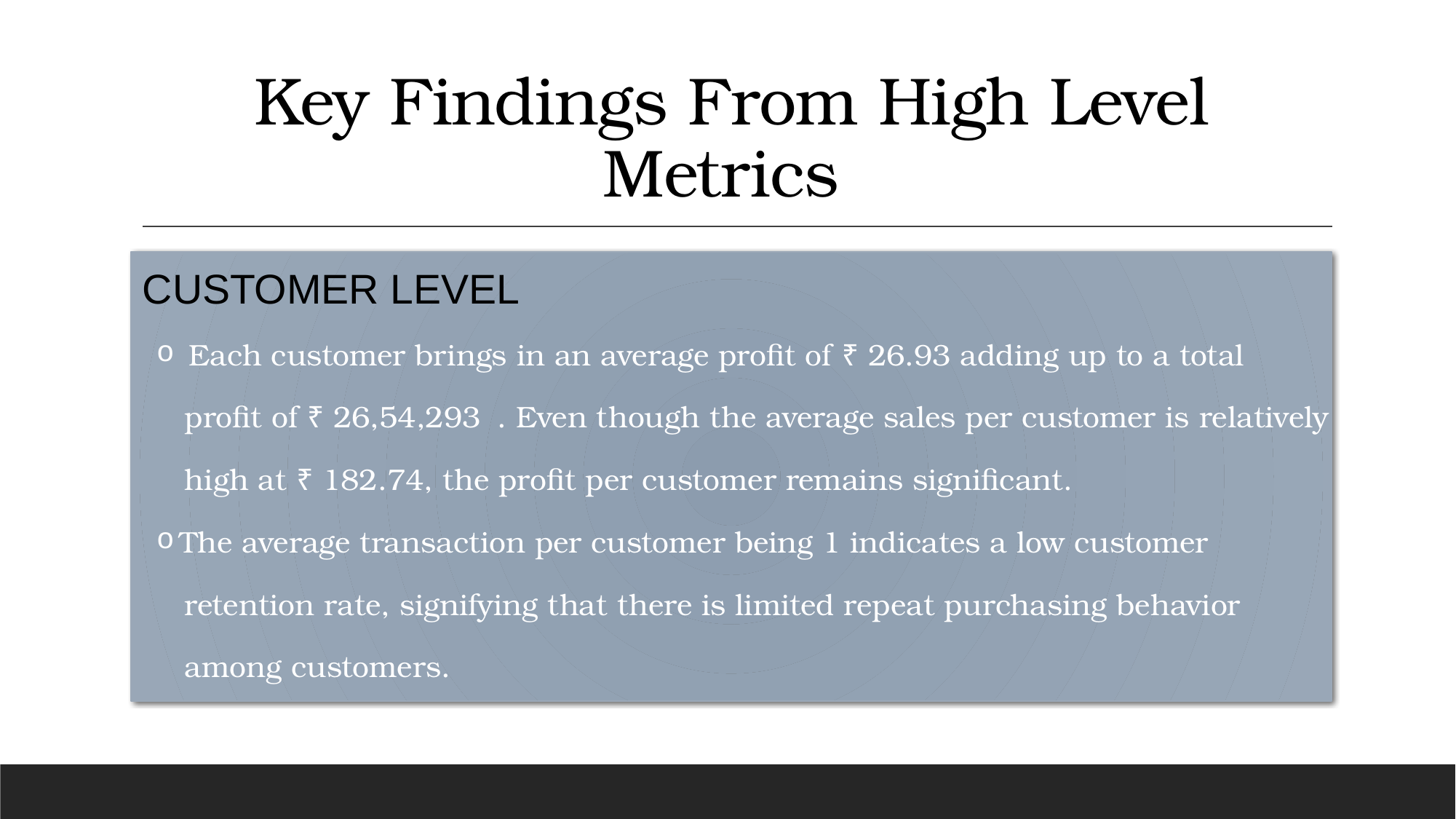

# Key Findings From High Level Metrics
CUSTOMER LEVEL
 Each customer brings in an average profit of ₹ 26.93 adding up to a total
   profit of ₹ 26,54,293 . Even though the average sales per customer is relatively
   high at ₹ 182.74, the profit per customer remains significant.
The average transaction per customer being 1 indicates a low customer
   retention rate, signifying that there is limited repeat purchasing behavior
   among customers.